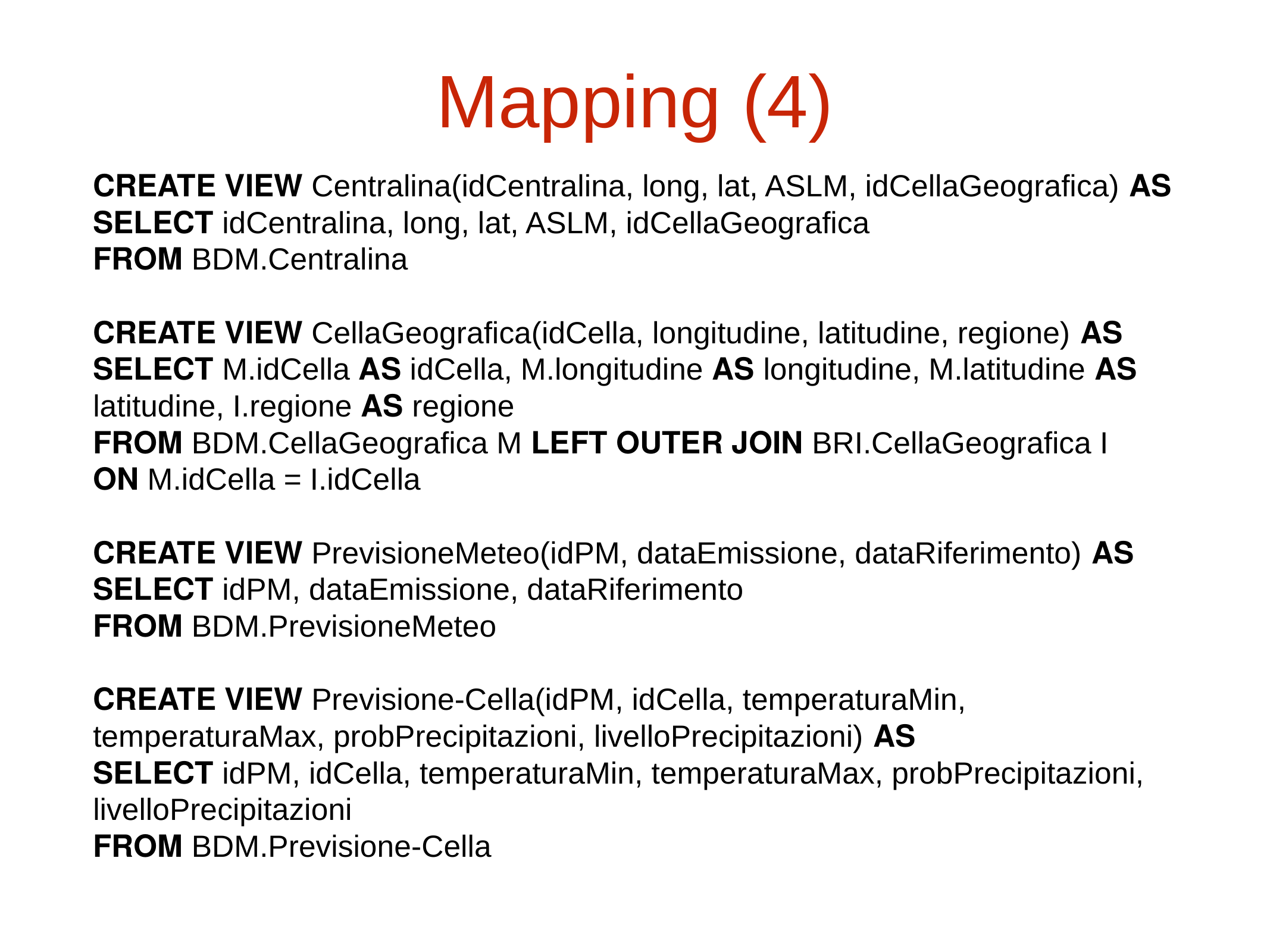

# Mapping (4)
CREATE VIEW Centralina(idCentralina, long, lat, ASLM, idCellaGeografica) AS
SELECT idCentralina, long, lat, ASLM, idCellaGeografica
FROM BDM.Centralina

CREATE VIEW CellaGeografica(idCella, longitudine, latitudine, regione) AS
SELECT M.idCella AS idCella, M.longitudine AS longitudine, M.latitudine AS latitudine, I.regione AS regione
FROM BDM.CellaGeografica M LEFT OUTER JOIN BRI.CellaGeografica I
ON M.idCella = I.idCella

CREATE VIEW PrevisioneMeteo(idPM, dataEmissione, dataRiferimento) AS
SELECT idPM, dataEmissione, dataRiferimento
FROM BDM.PrevisioneMeteo

CREATE VIEW Previsione-Cella(idPM, idCella, temperaturaMin,
temperaturaMax, probPrecipitazioni, livelloPrecipitazioni) AS
SELECT idPM, idCella, temperaturaMin, temperaturaMax, probPrecipitazioni, livelloPrecipitazioni
FROM BDM.Previsione-Cella